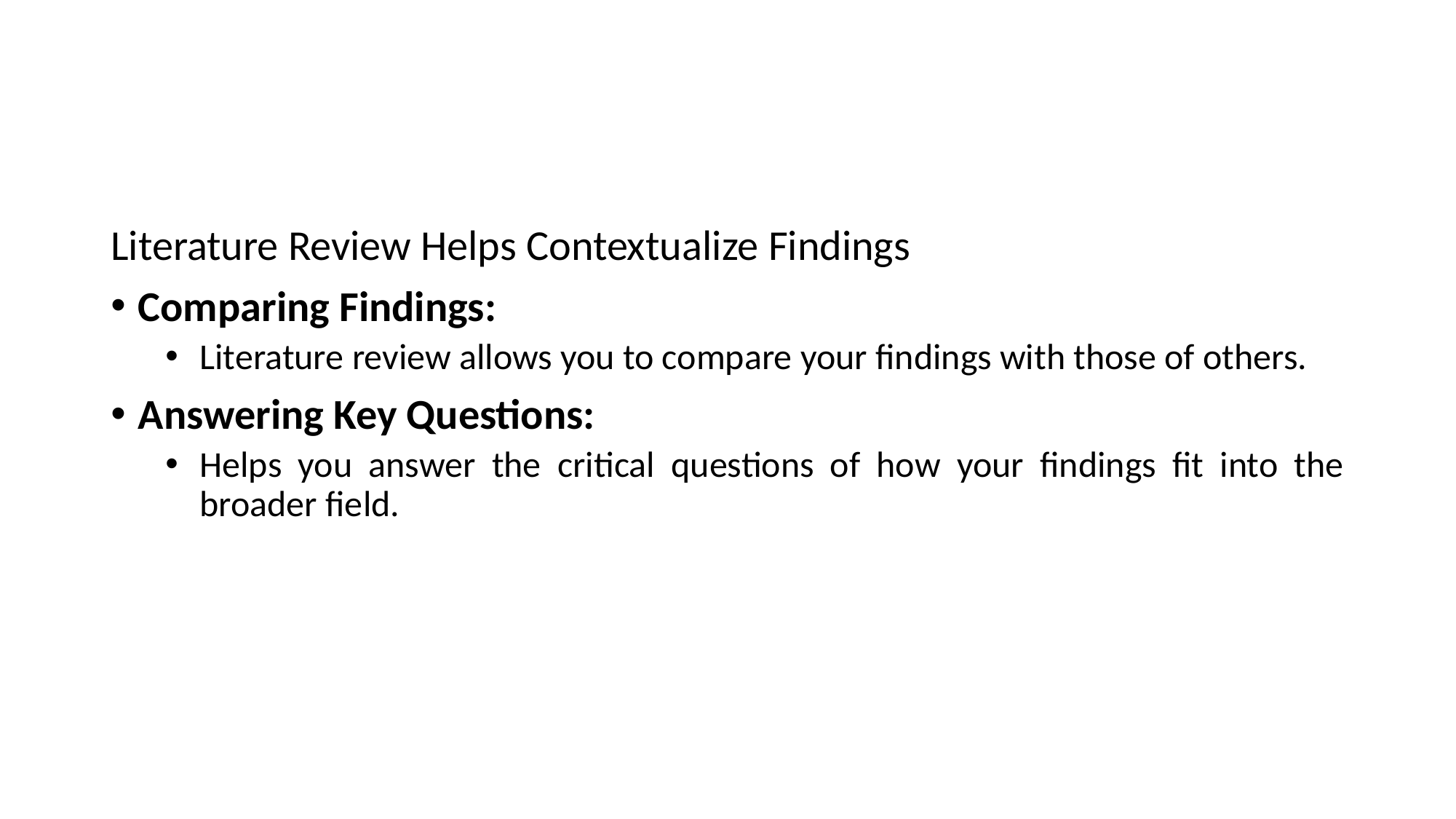

Literature Review Helps Contextualize Findings
Comparing Findings:
Literature review allows you to compare your findings with those of others.
Answering Key Questions:
Helps you answer the critical questions of how your findings fit into the broader field.